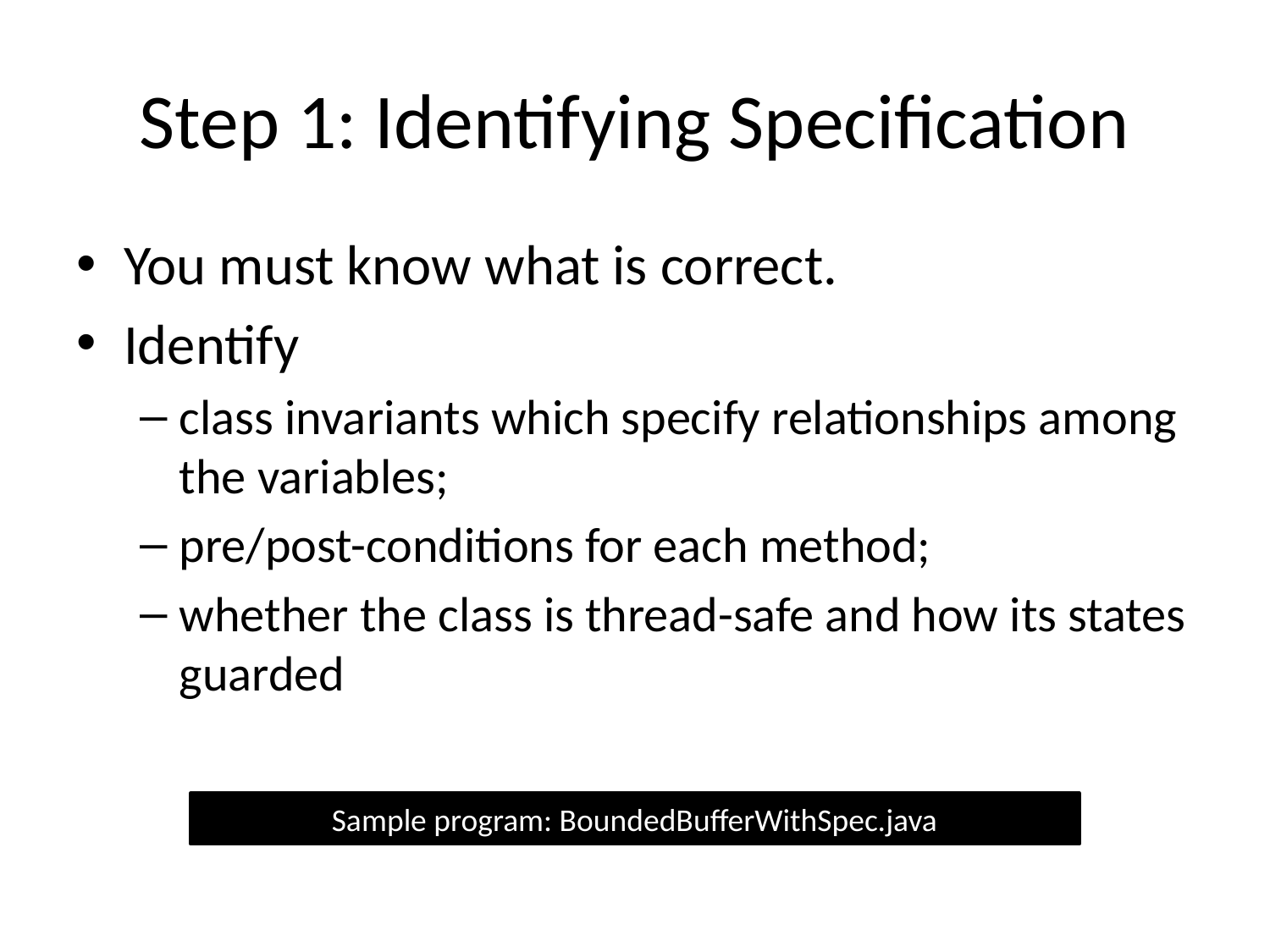

# Step 1: Identifying Specification
You must know what is correct.
Identify
class invariants which specify relationships among the variables;
pre/post-conditions for each method;
whether the class is thread-safe and how its states guarded
Sample program: BoundedBufferWithSpec.java